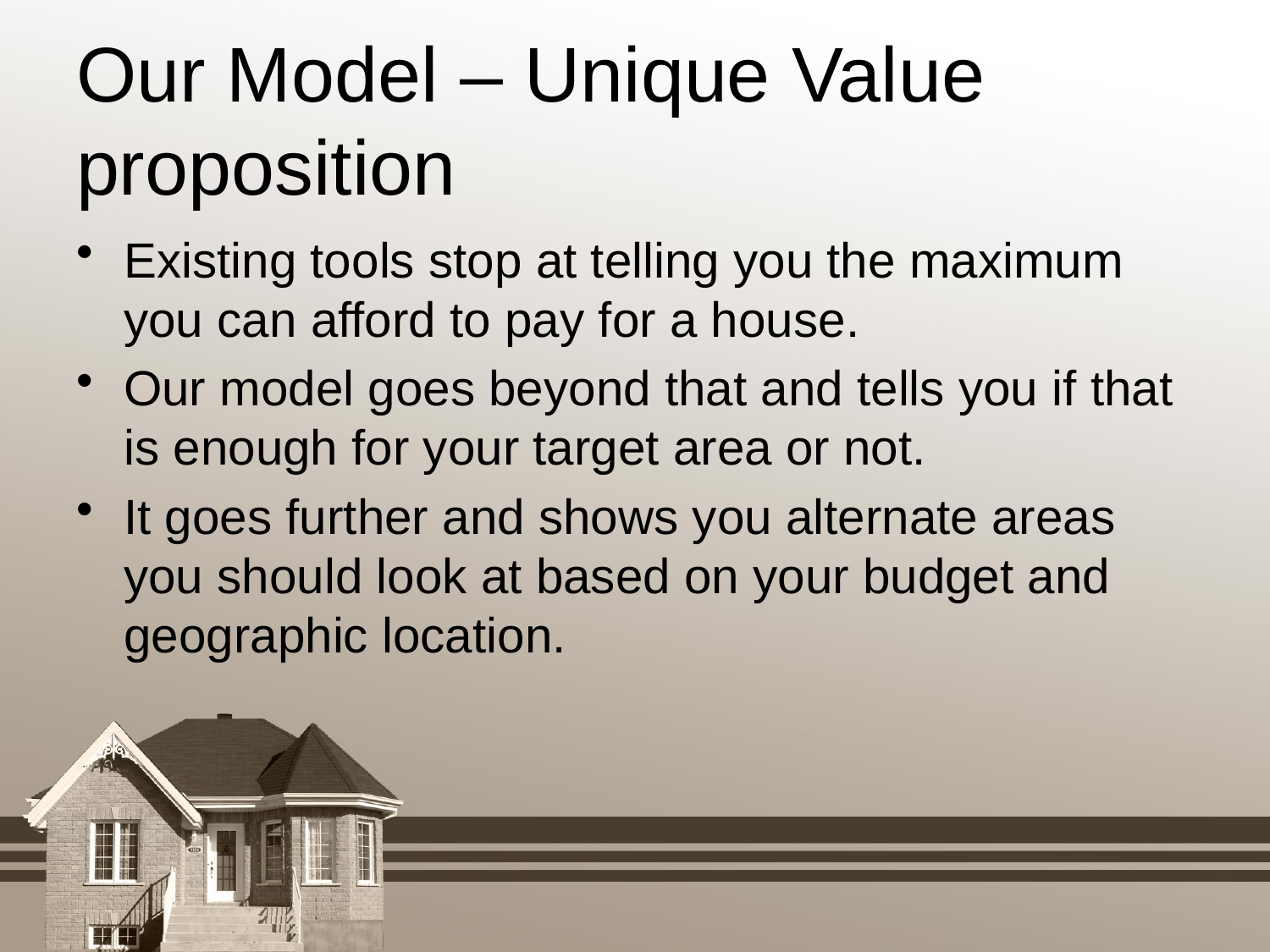

# Our Model – Unique Value proposition
Existing tools stop at telling you the maximum you can afford to pay for a house.
Our model goes beyond that and tells you if that is enough for your target area or not.
It goes further and shows you alternate areas you should look at based on your budget and geographic location.